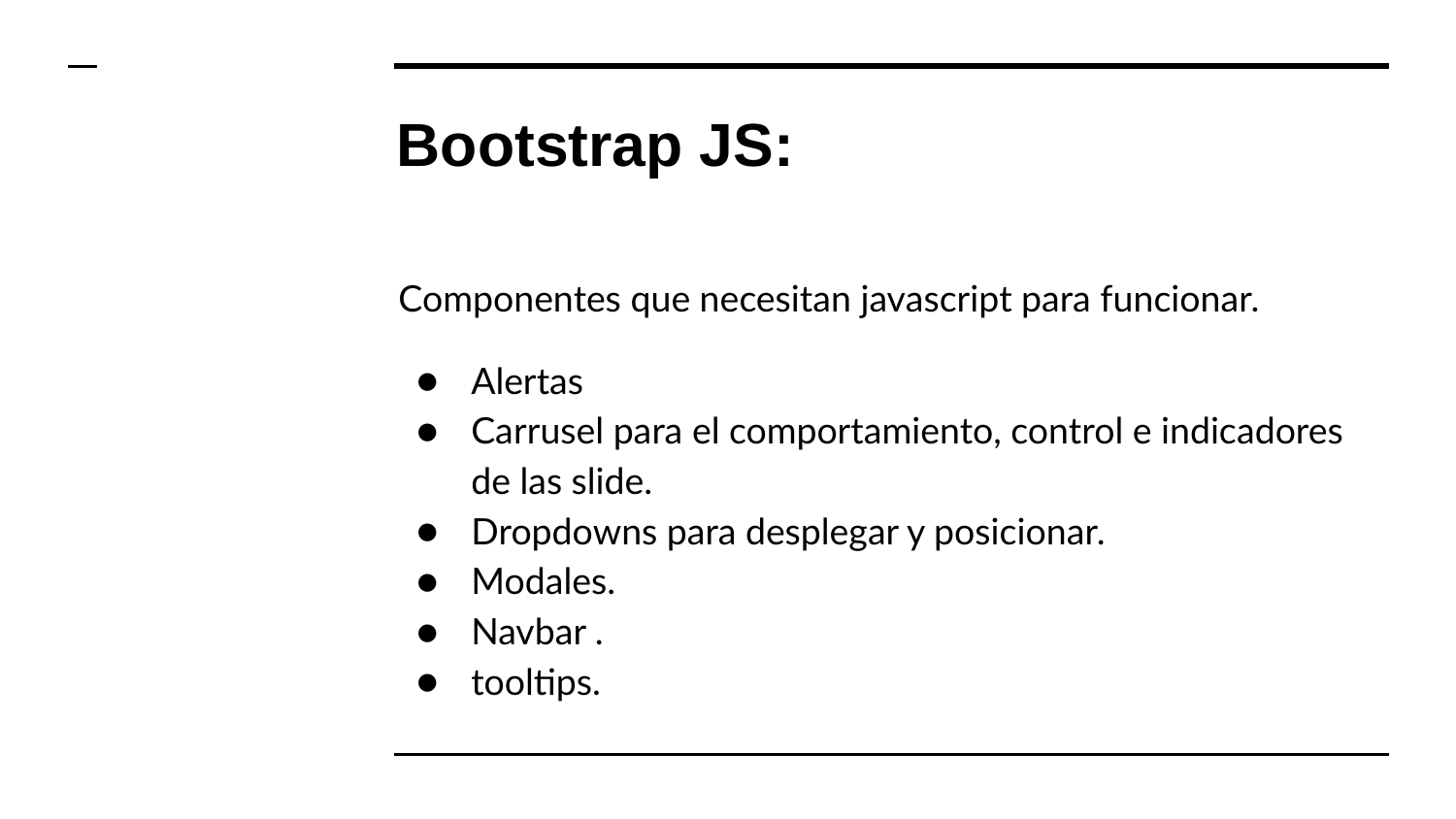

# Bootstrap JS:
Componentes que necesitan javascript para funcionar.
Alertas
Carrusel para el comportamiento, control e indicadores de las slide.
Dropdowns para desplegar y posicionar.
Modales.
Navbar .
tooltips.